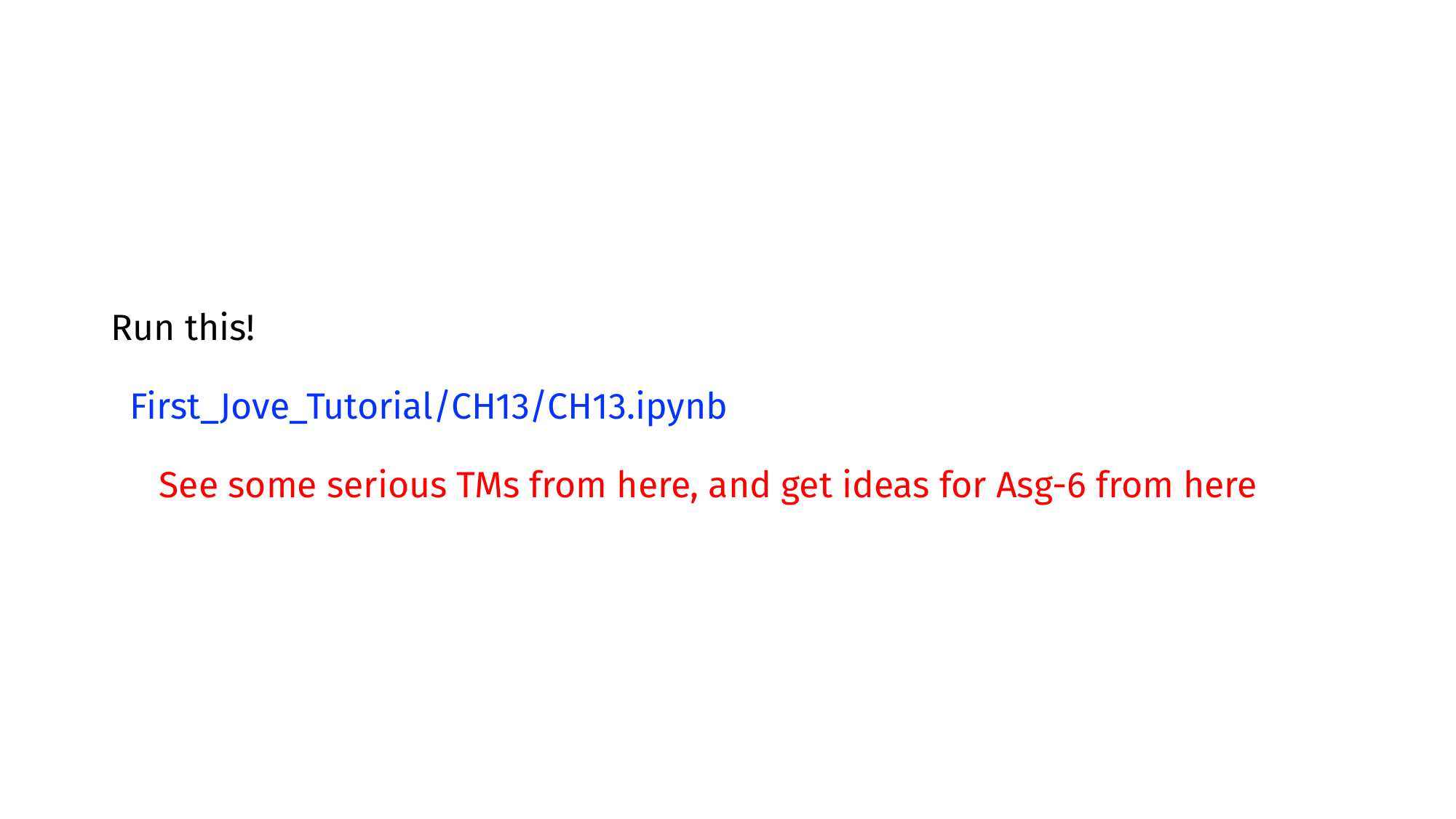

# Run this! First_Jove_Tutorial/CH13/CH13.ipynb See some serious TMs from here, and get ideas for Asg-6 from here